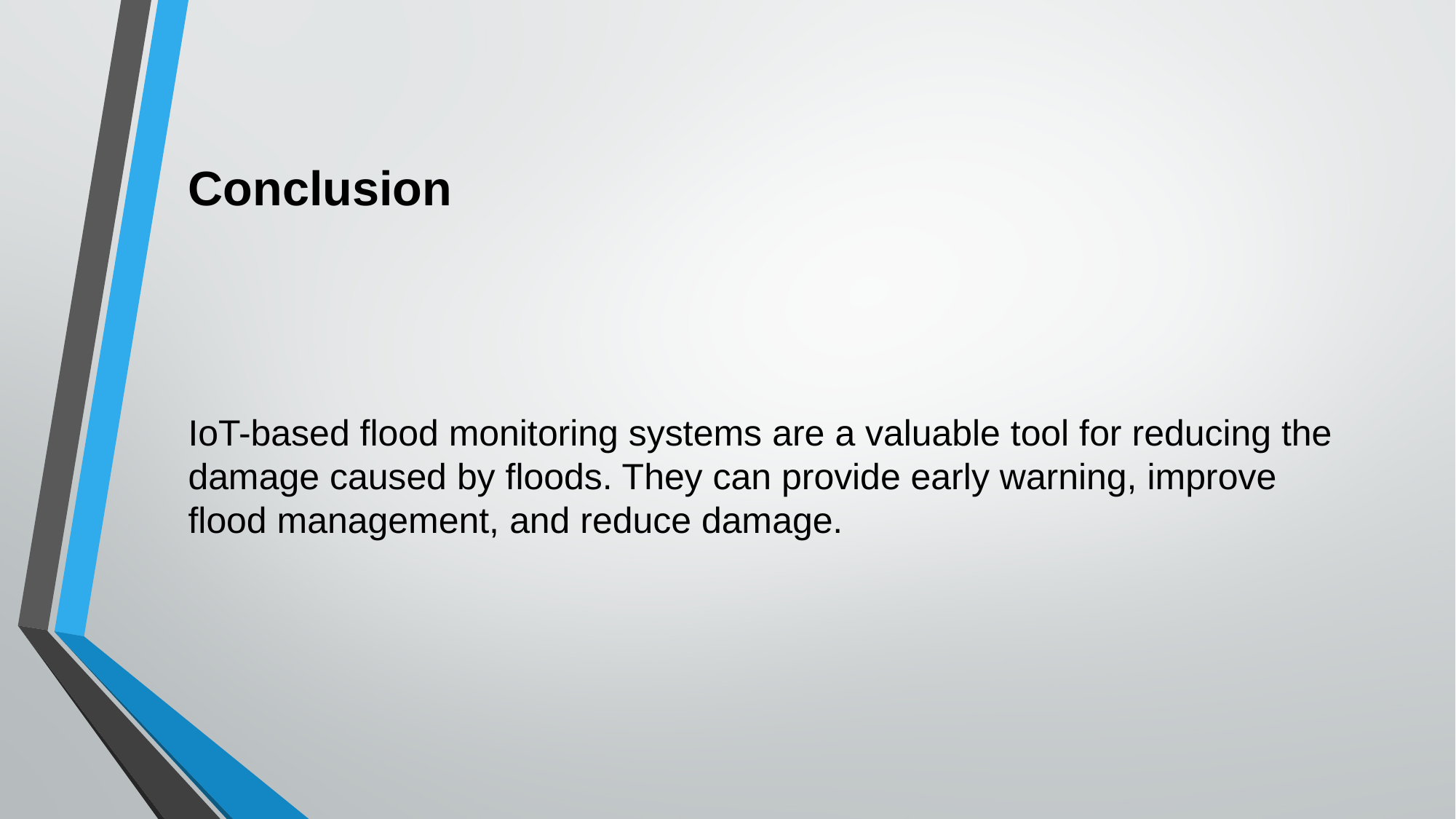

# Conclusion
IoT-based flood monitoring systems are a valuable tool for reducing the damage caused by floods. They can provide early warning, improve flood management, and reduce damage.